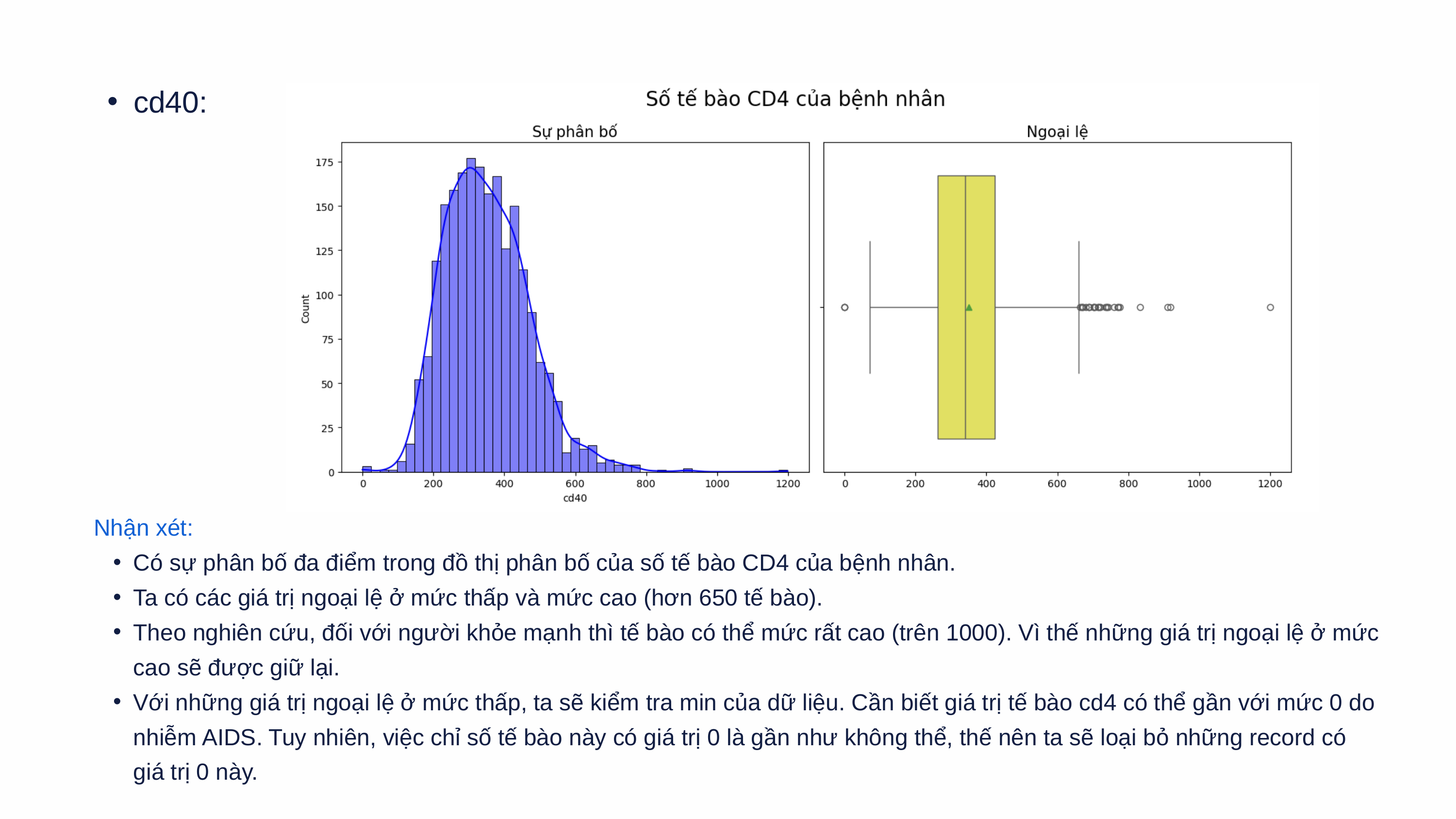

cd40:

Nhận xét:
Có sự phân bố đa điểm trong đồ thị phân bố của số tế bào CD4 của bệnh nhân.
Ta có các giá trị ngoại lệ ở mức thấp và mức cao (hơn 650 tế bào).
Theo nghiên cứu, đối với người khỏe mạnh thì tế bào có thể mức rất cao (trên 1000). Vì thế những giá trị ngoại lệ ở mức cao sẽ được giữ lại.
Với những giá trị ngoại lệ ở mức thấp, ta sẽ kiểm tra min của dữ liệu. Cần biết giá trị tế bào cd4 có thể gần với mức 0 do nhiễm AIDS. Tuy nhiên, việc chỉ số tế bào này có giá trị 0 là gần như không thể, thế nên ta sẽ loại bỏ những record có giá trị 0 này.